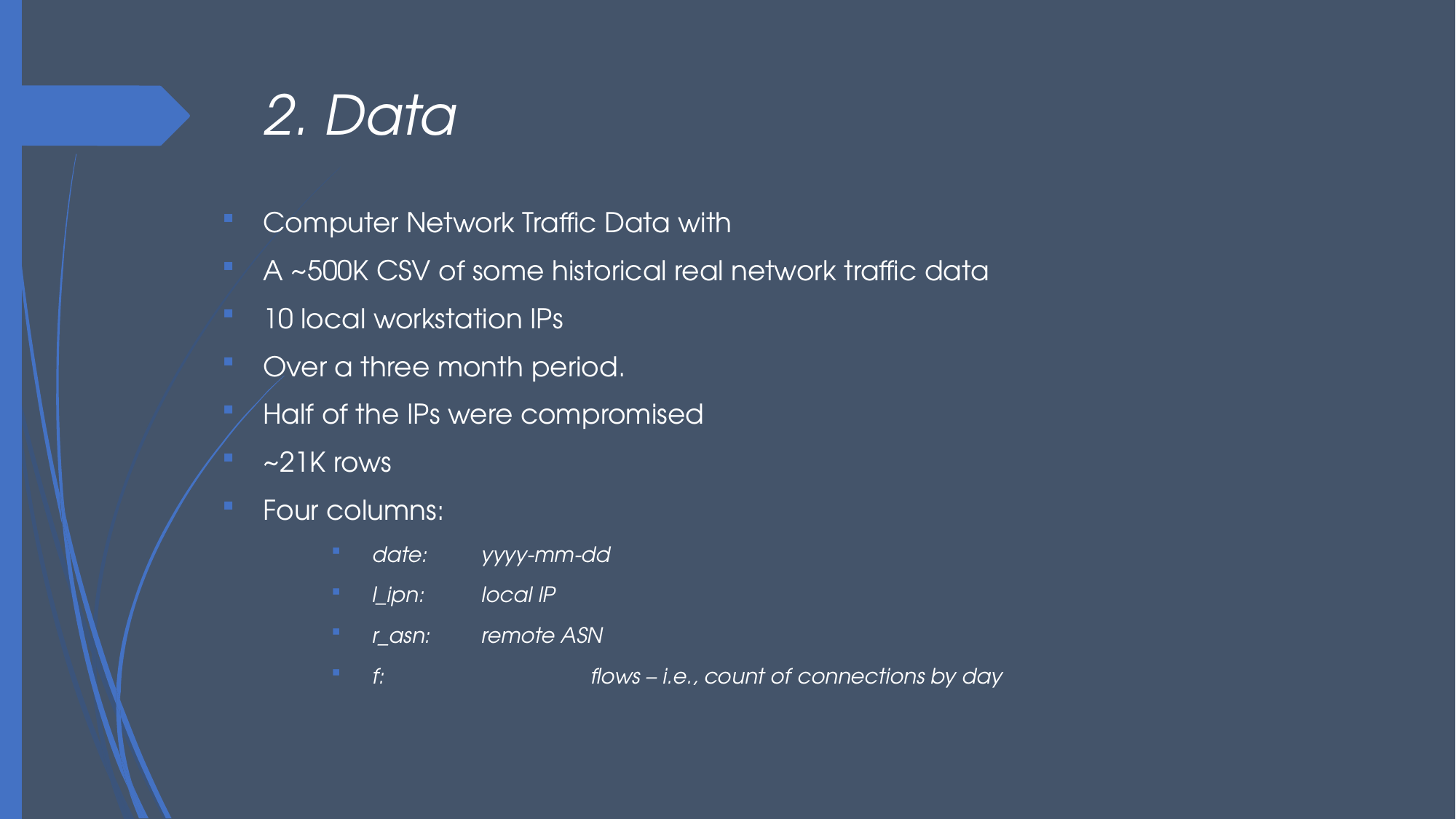

# 2. Data
Computer Network Traffic Data with
A ~500K CSV of some historical real network traffic data
10 local workstation IPs
Over a three month period.
Half of the IPs were compromised
~21K rows
Four columns:
date: 	yyyy-mm-dd
l_ipn: 	local IP
r_asn: 	remote ASN
f: 		flows – i.e., count of connections by day